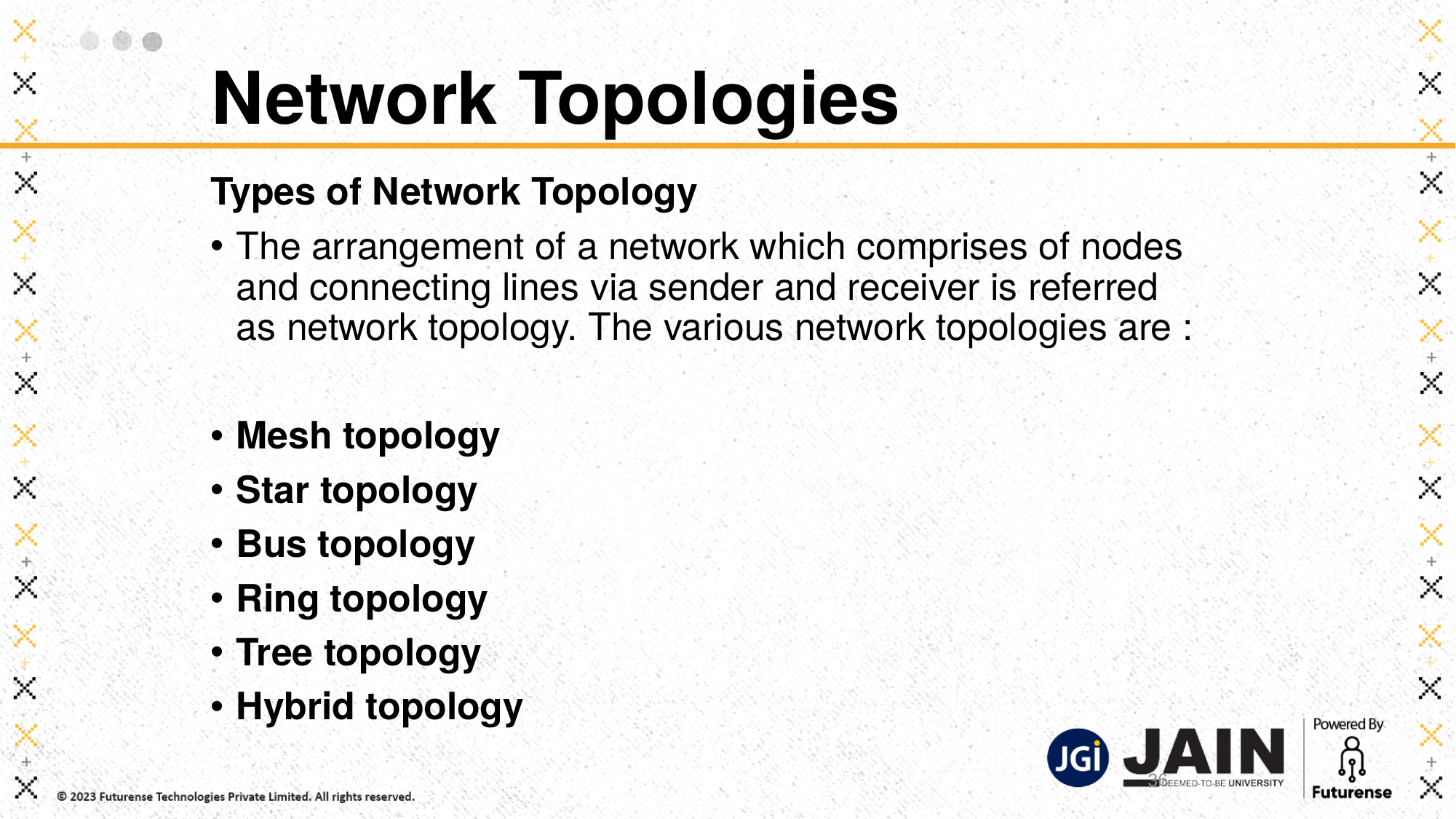

Network Topologies
Types of Network Topology
The arrangement of a network which comprises of nodes and connecting lines via sender and receiver is referred as network topology. The various network topologies are :

Mesh topology
Star topology
Bus topology
Ring topology
Tree topology
Hybrid topology

June 21, 2023
36
Department of Computer Science & Engineering, VNRVJIET, Hyderabad